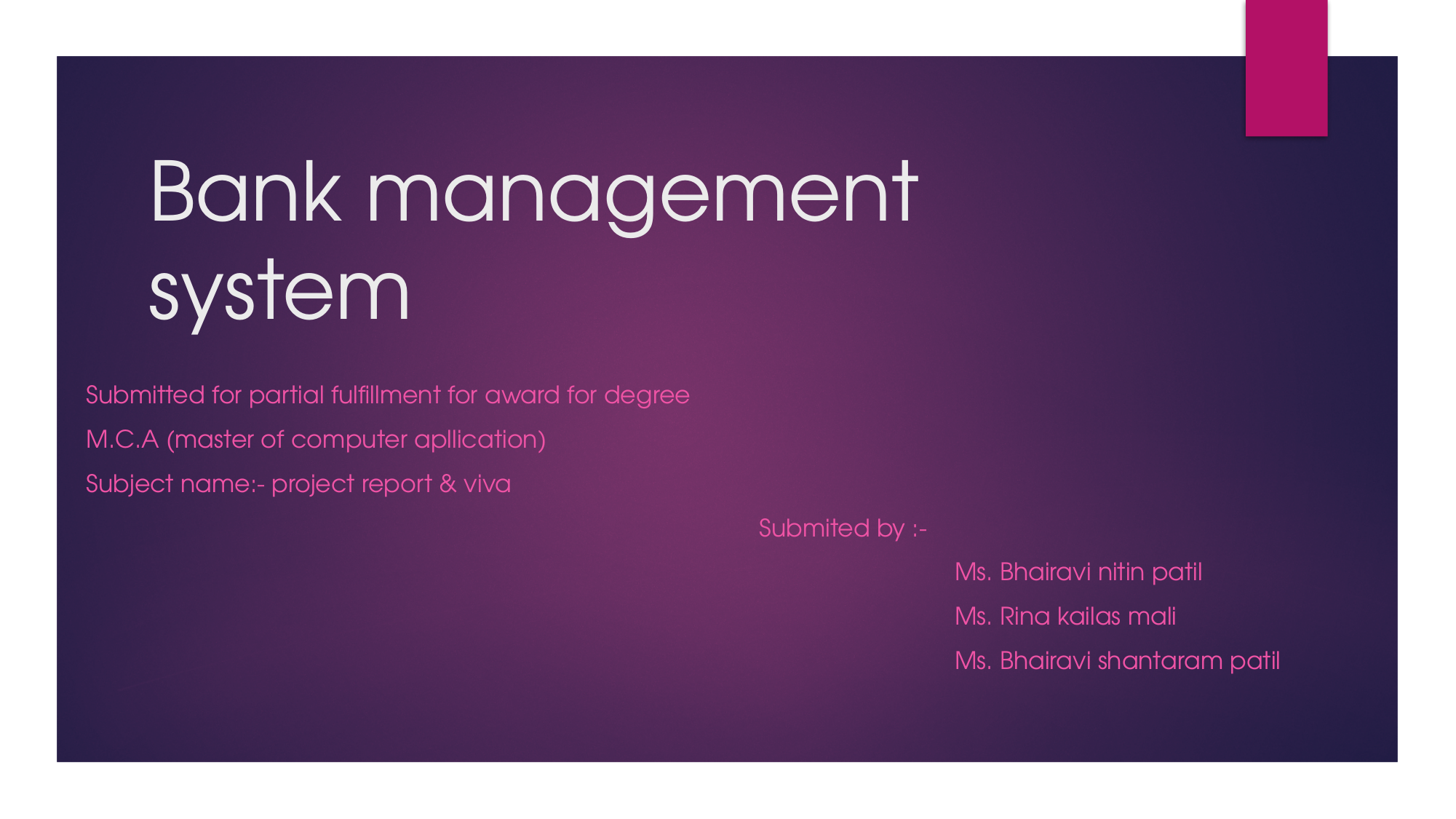

# Bank management system
Submitted for partial fulfillment for award for degree
M.C.A (master of computer apllication)
Subject name:- project report & viva
                                                                                                    Submited by :-
                                                                                                                                 Ms. Bhairavi nitin patil
                                                                                                                                 Ms. Rina kailas mali
                                                                                                                                 Ms. Bhairavi shantaram patil